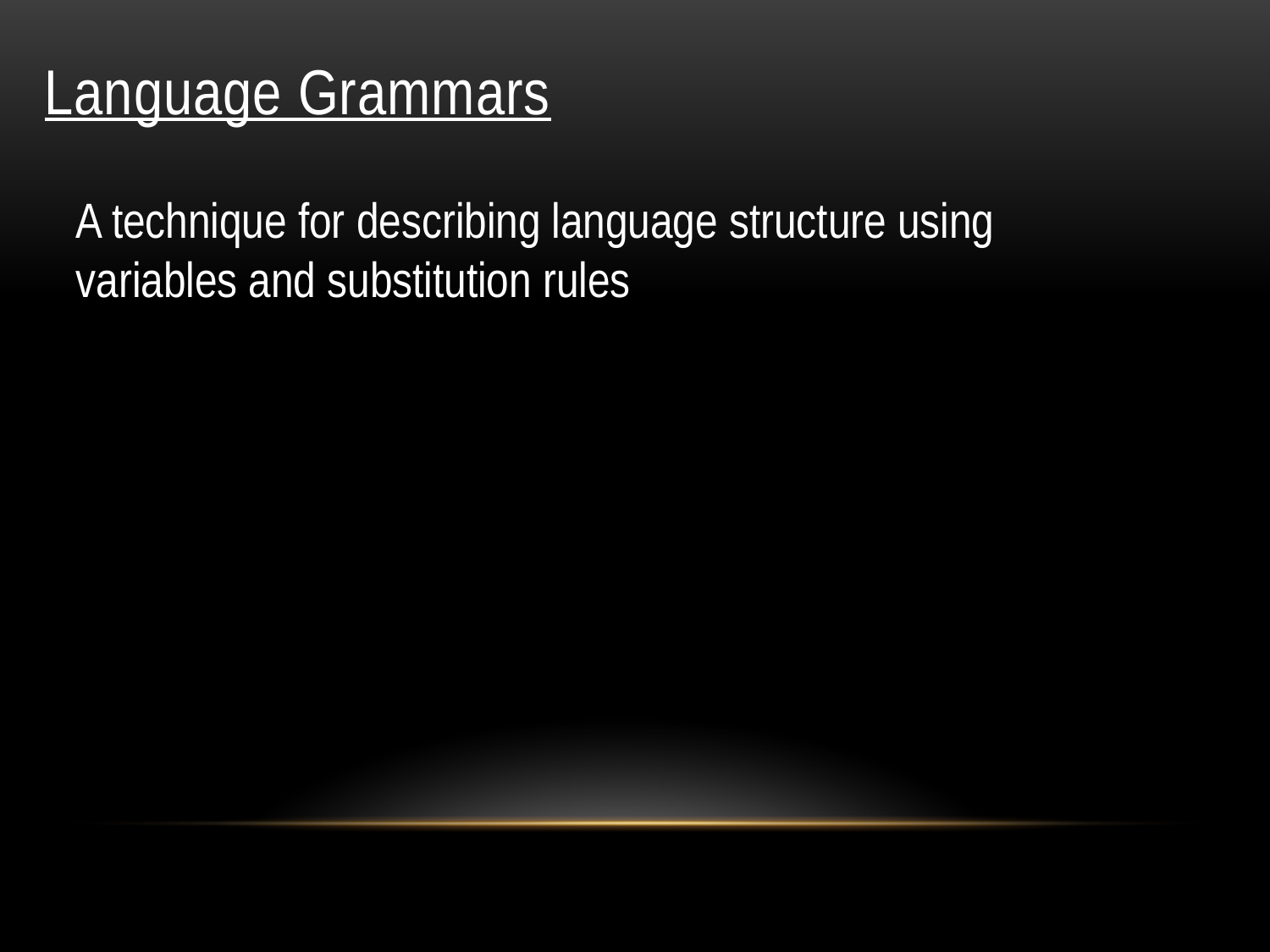

# Language Grammars
A technique for describing language structure using
variables and substitution rules